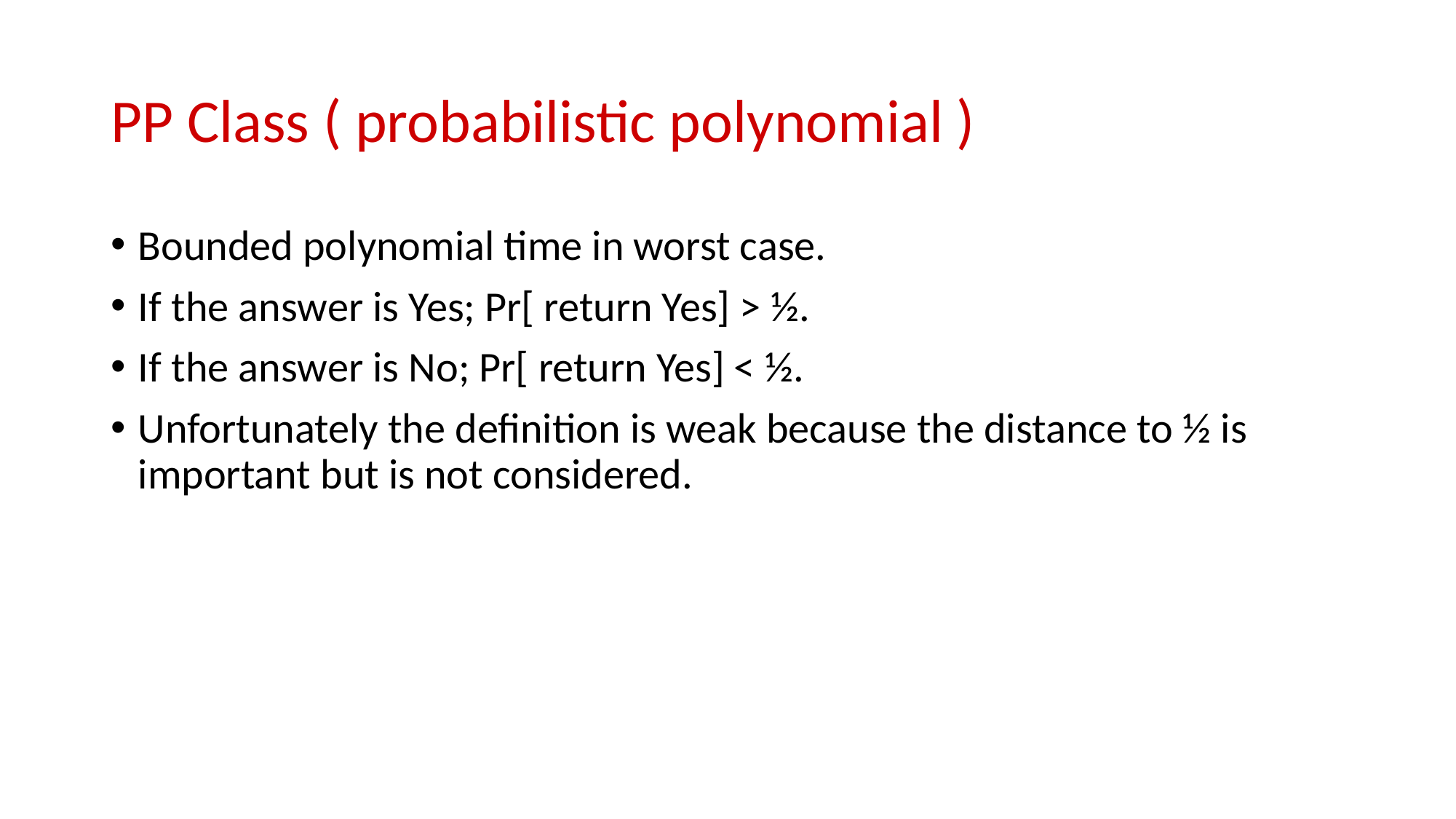

# PP Class ( probabilistic polynomial )
Bounded polynomial time in worst case.
If the answer is Yes; Pr[ return Yes] > ½.
If the answer is No; Pr[ return Yes] < ½.
Unfortunately the definition is weak because the distance to ½ is important but is not considered.